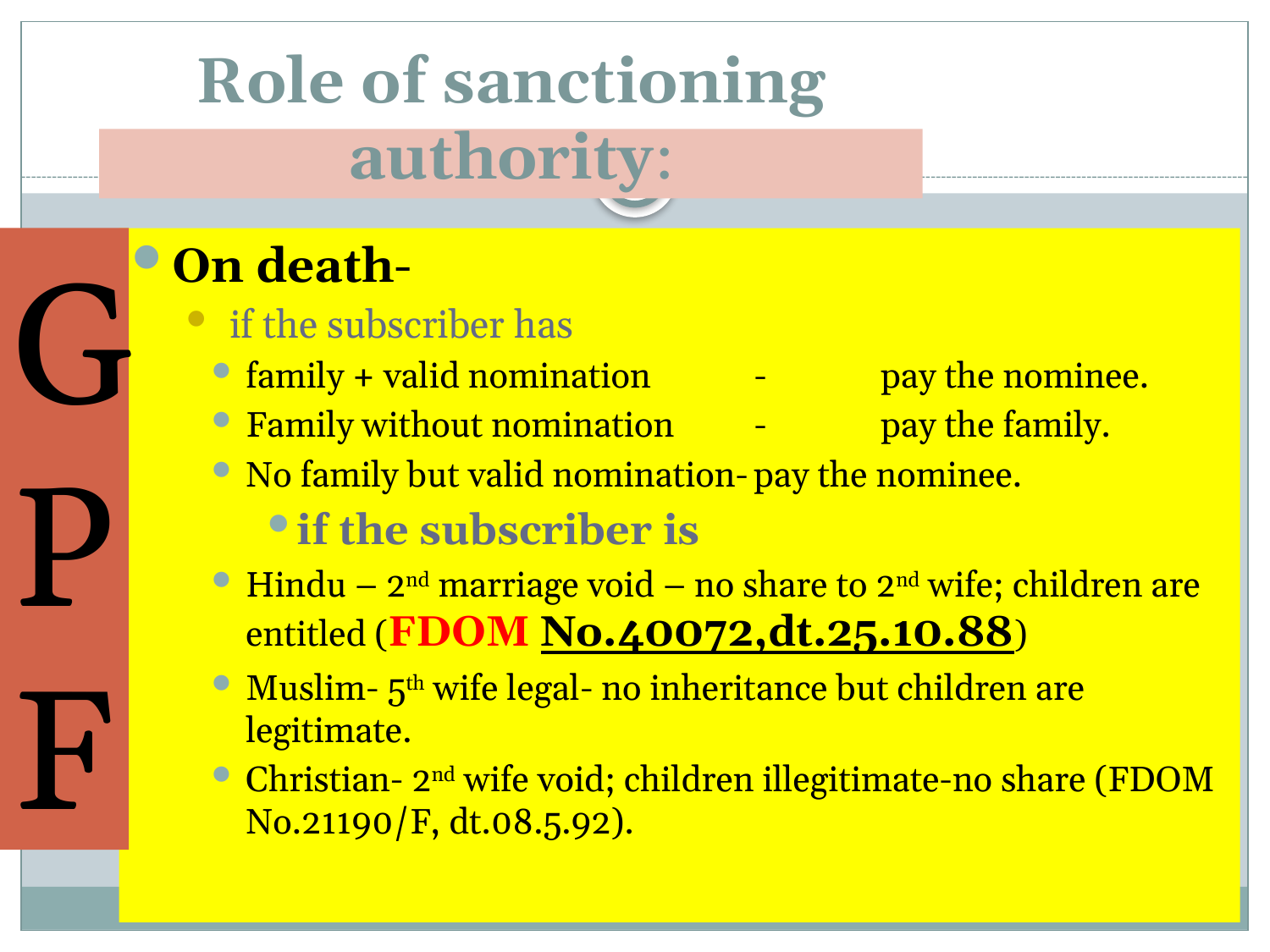

# Role of sanctioning authority:
GPF
On death-
 if the subscriber has
family + valid nomination	- 	pay the nominee.
Family without nomination	-	pay the family.
No family but valid nomination-	pay the nominee.
if the subscriber is
Hindu – 2nd marriage void – no share to 2nd wife; children are entitled (FDOM No.40072,dt.25.10.88)
Muslim- 5th wife legal- no inheritance but children are legitimate.
Christian- 2nd wife void; children illegitimate-no share (FDOM No.21190/F, dt.08.5.92).